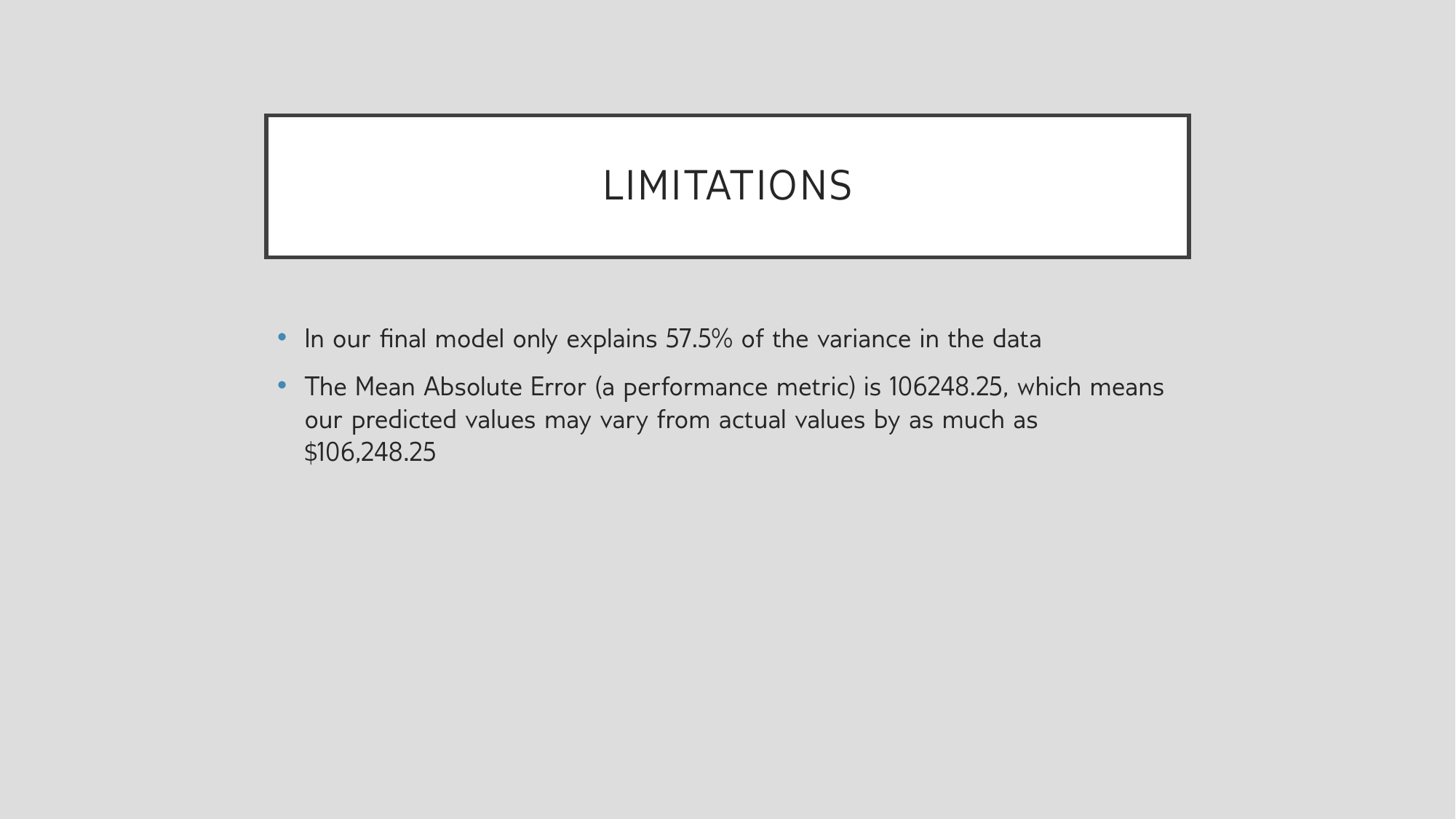

# Limitations
In our final model only explains 57.5% of the variance in the data
The Mean Absolute Error (a performance metric) is 106248.25, which means our predicted values may vary from actual values by as much as $106,248.25